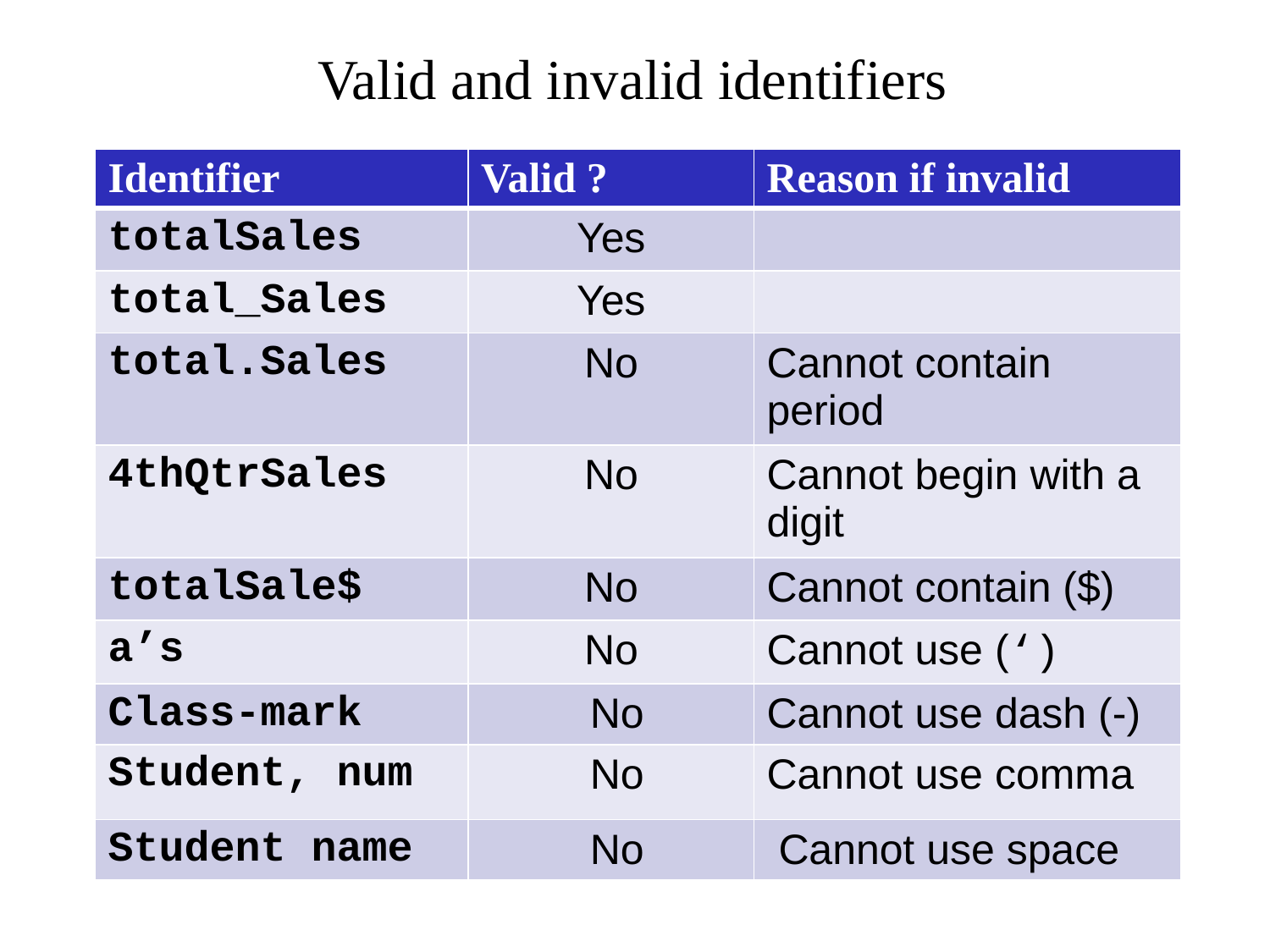

# Valid and invalid identifiers

| Identifier | Valid ? | Reason if invalid |
| --- | --- | --- |
| totalSales | Yes |  |
| total\_Sales | Yes |  |
| total.Sales | No | Cannot contain period |
| 4thQtrSales | No | Cannot begin with a digit |
| totalSale$ | No | Cannot contain ($) |
| a’s | No | Cannot use (‘) |
| Class-mark | No | Cannot use dash (-) |
| Student, num | No | Cannot use comma |
| Student name | No | Cannot use space |